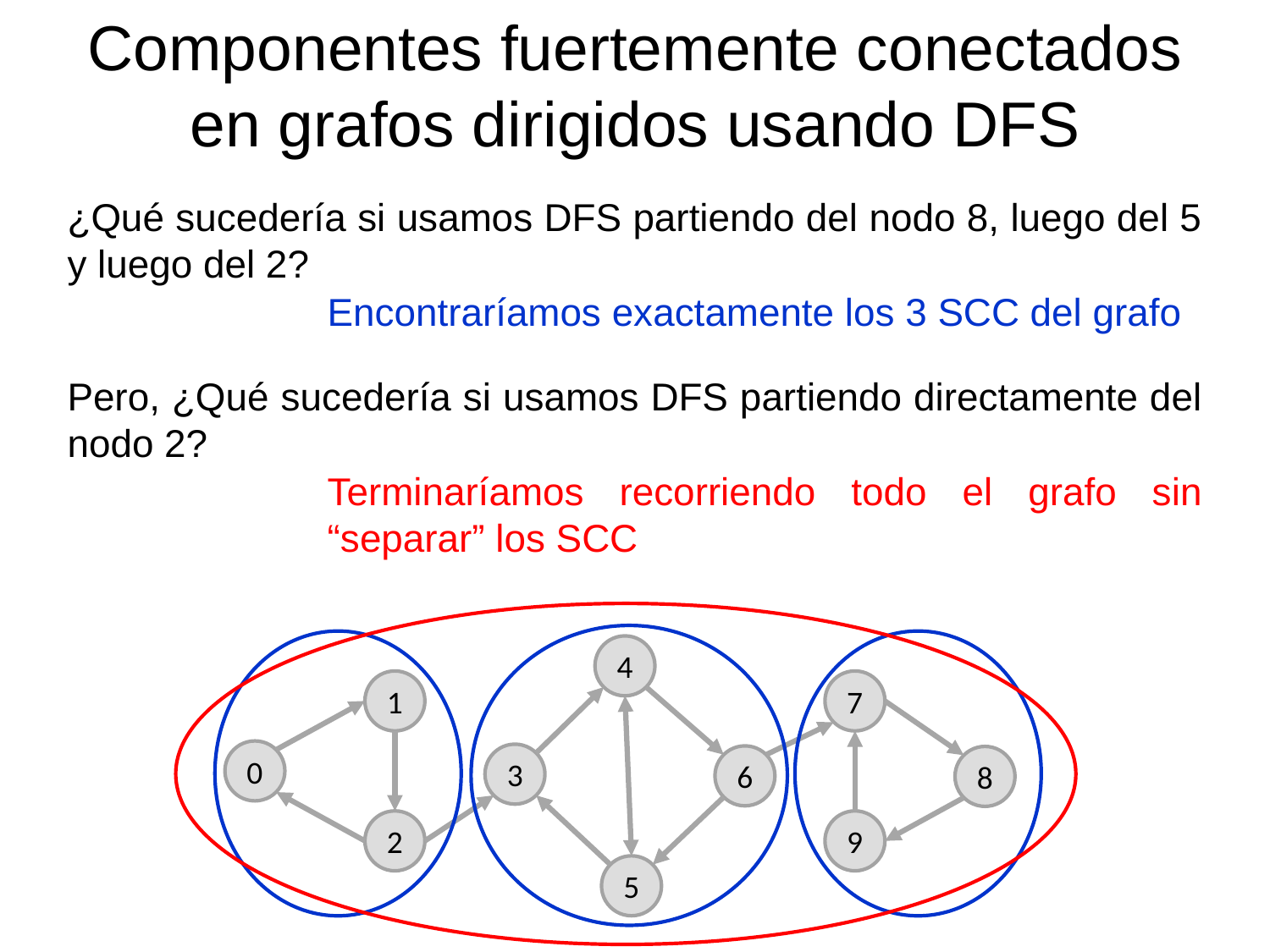

Componentes fuertemente conectados en grafos dirigidos usando DFS
¿Qué sucedería si usamos DFS partiendo del nodo 8, luego del 5 y luego del 2?
Encontraríamos exactamente los 3 SCC del grafo
Pero, ¿Qué sucedería si usamos DFS partiendo directamente del nodo 2?
Terminaríamos recorriendo todo el grafo sin “separar” los SCC

4
1
7
0
3
6
8
2
9
5